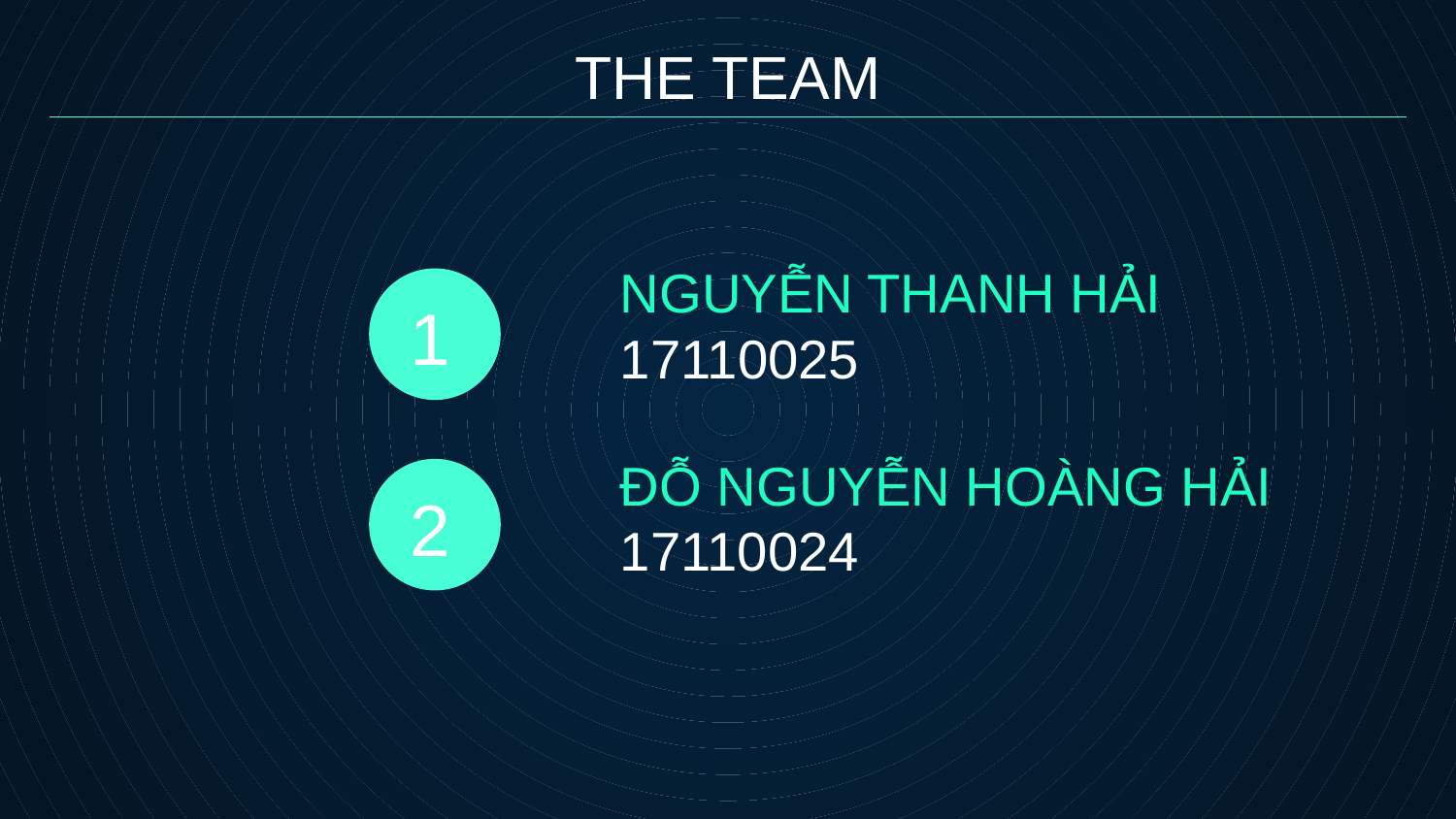

# THE TEAM
NGUYỄN THANH HẢI
17110025

1
ĐỖ NGUYỄN HOÀNG HẢI
17110024

2